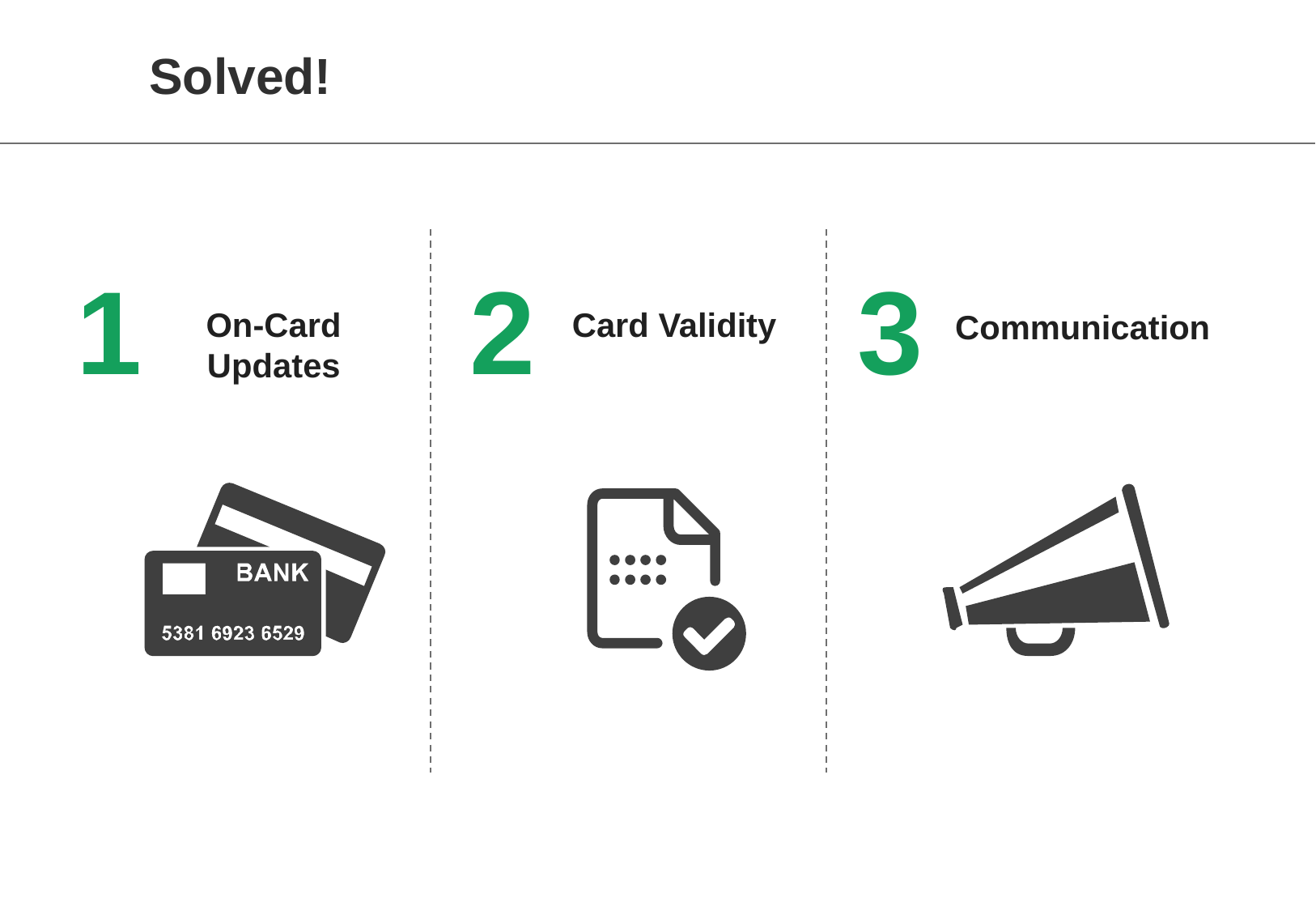

# Solved!
1
2
3
On-Card Updates
Card Validity
Communication